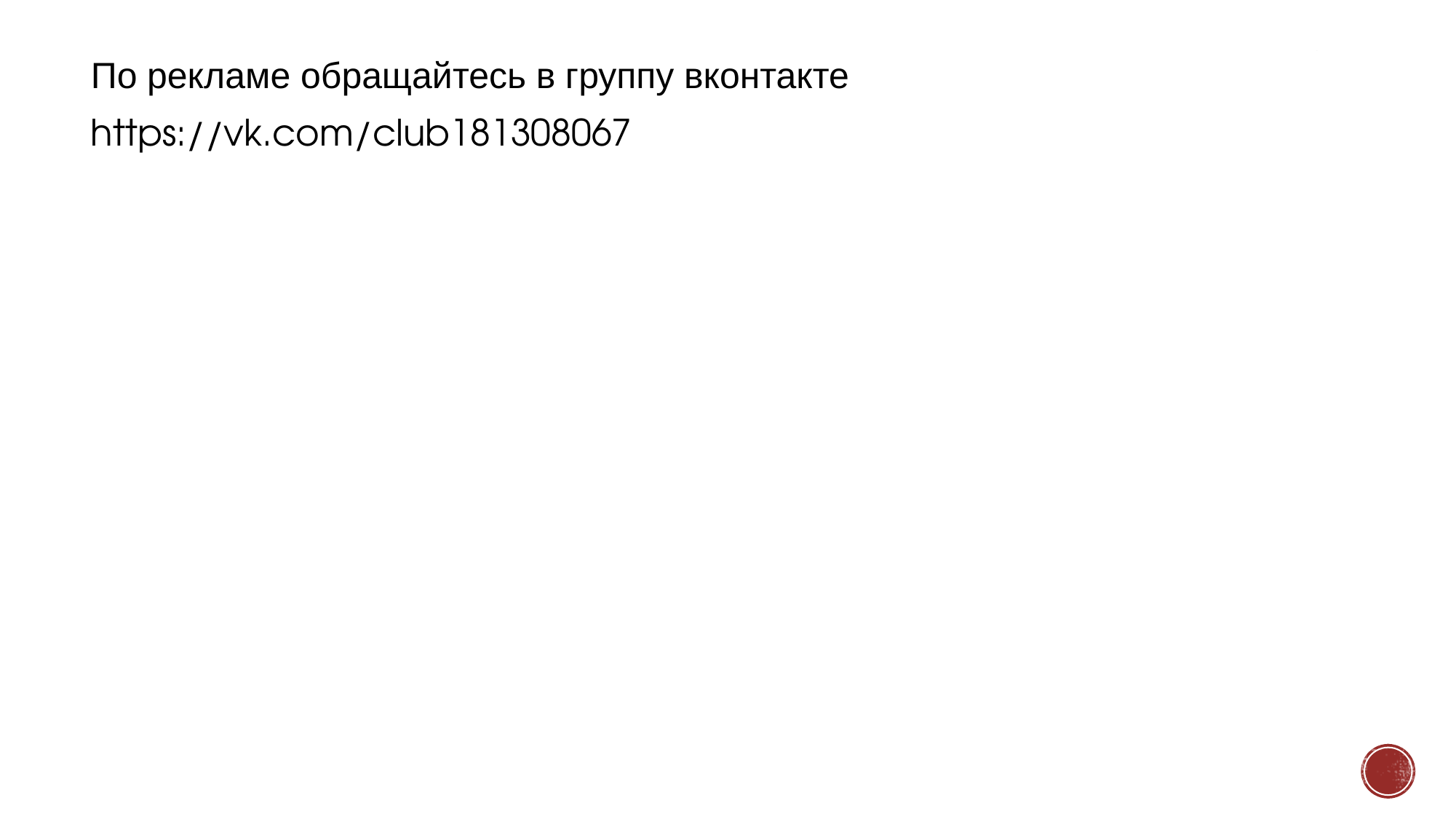

# .
По рекламе обращайтесь в группу вконтакте
https://vk.com/club181308067